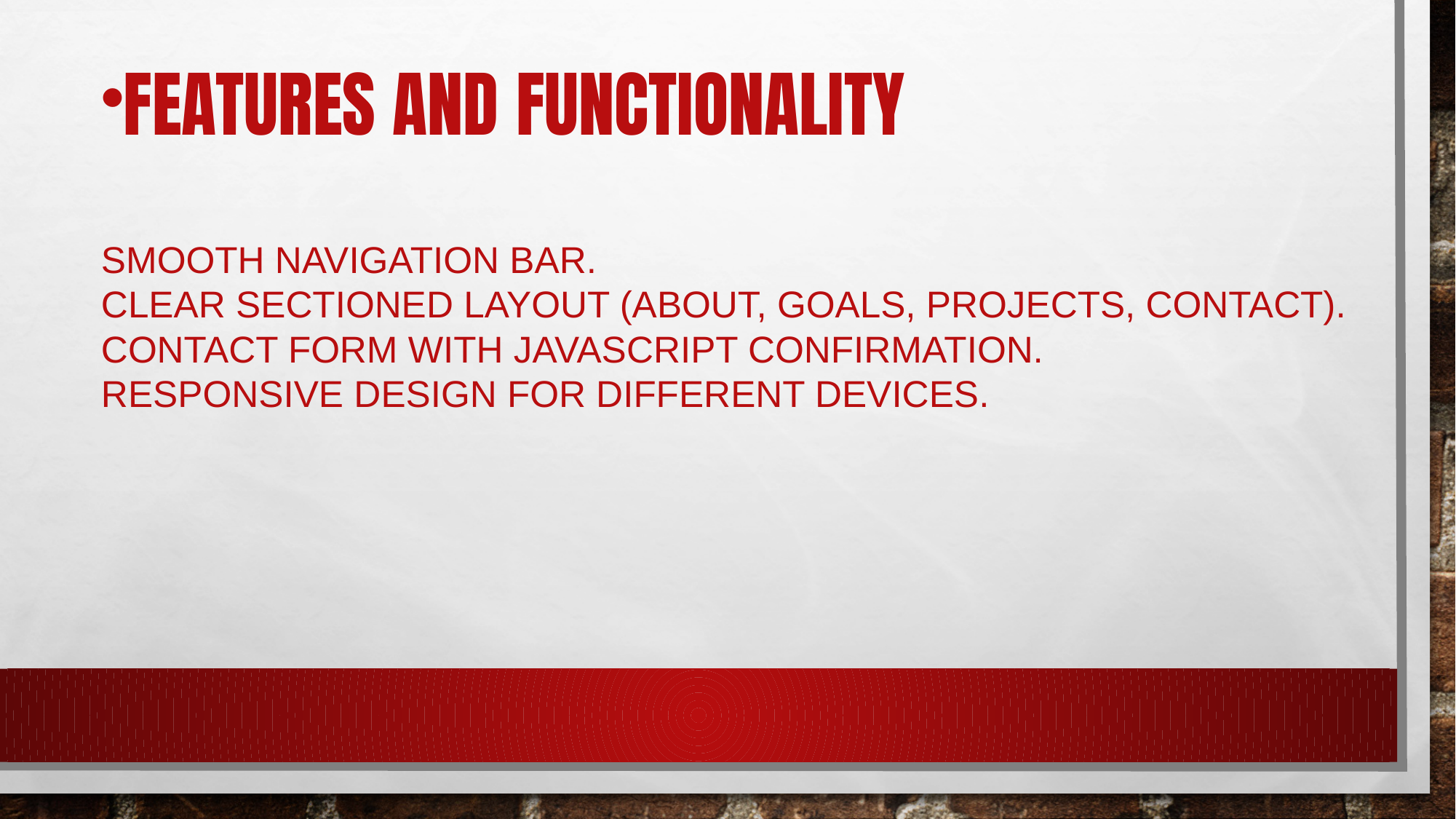

# FEATURES AND FUNCTIONALITY Smooth navigation bar. Clear sectioned layout (About, Goals, Projects, Contact). Contact form with JavaScript confirmation. Responsive design for different devices.